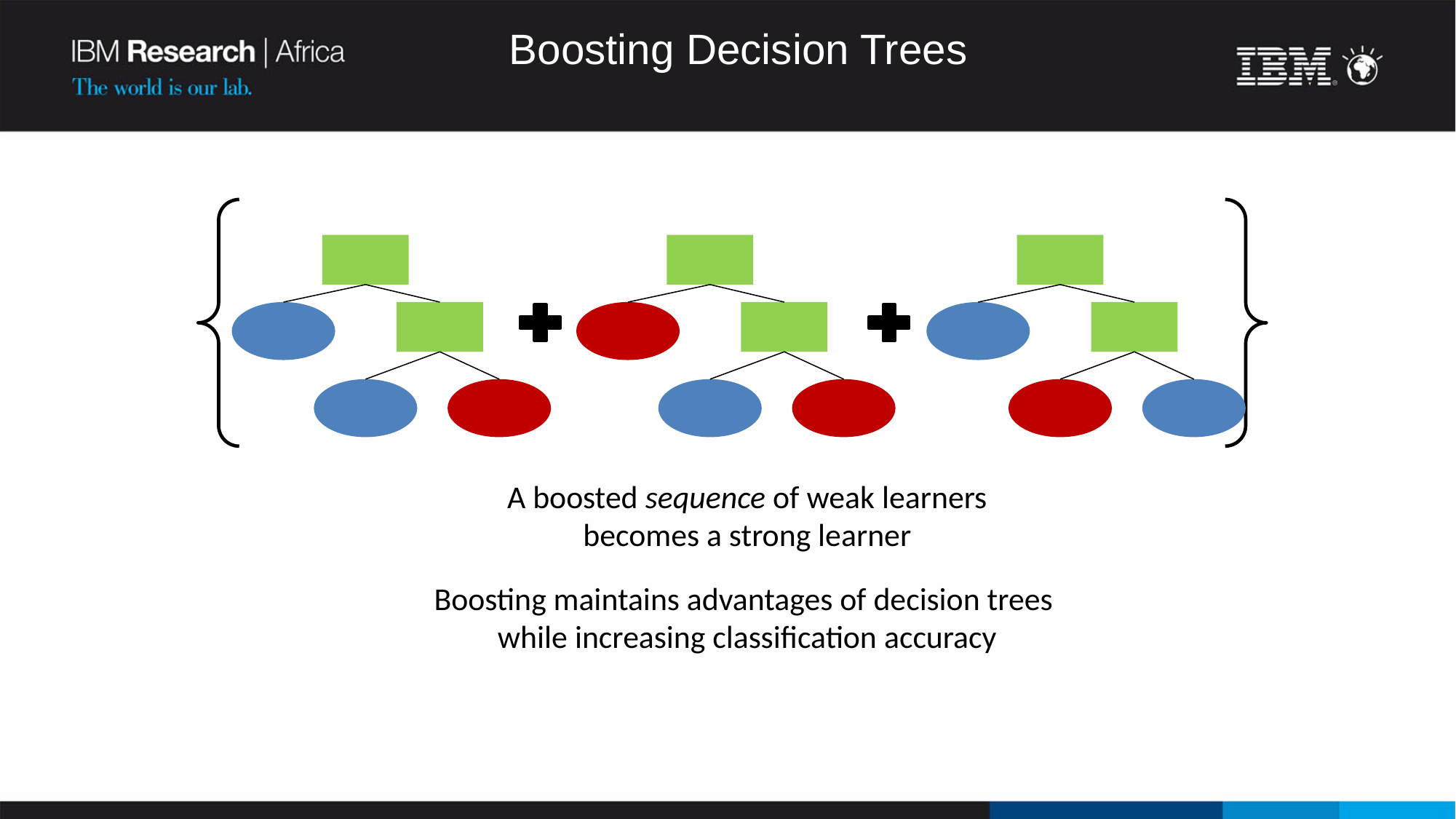

Boosting Decision Trees

A boosted sequence of weak learners becomes a strong learner
Boosting maintains advantages of decision trees
while increasing classification accuracy